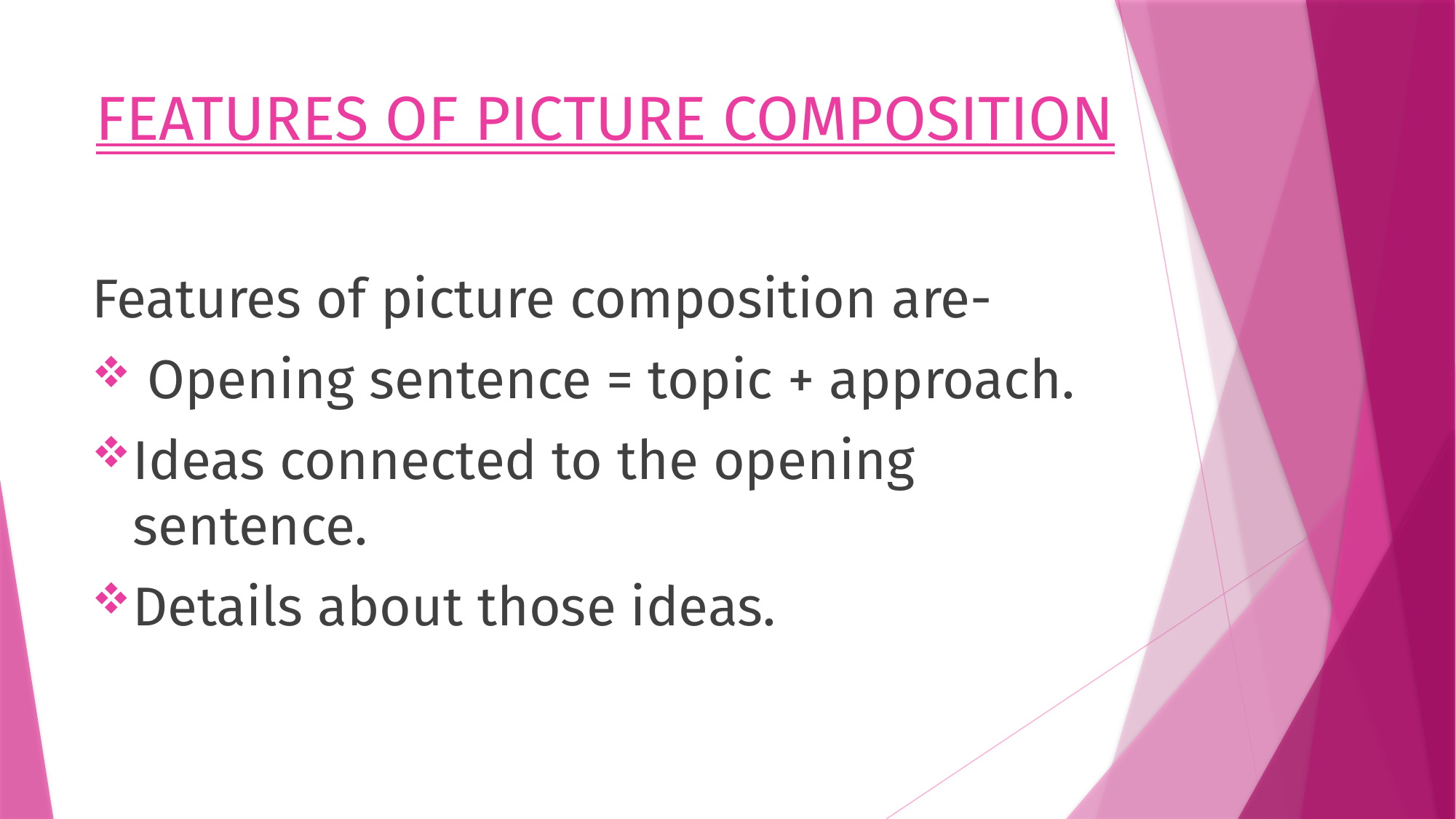

# FEATURES OF PICTURE COMPOSITION
Features of picture composition are-
 Opening sentence = topic + approach.
Ideas connected to the opening sentence.
Details about those ideas.